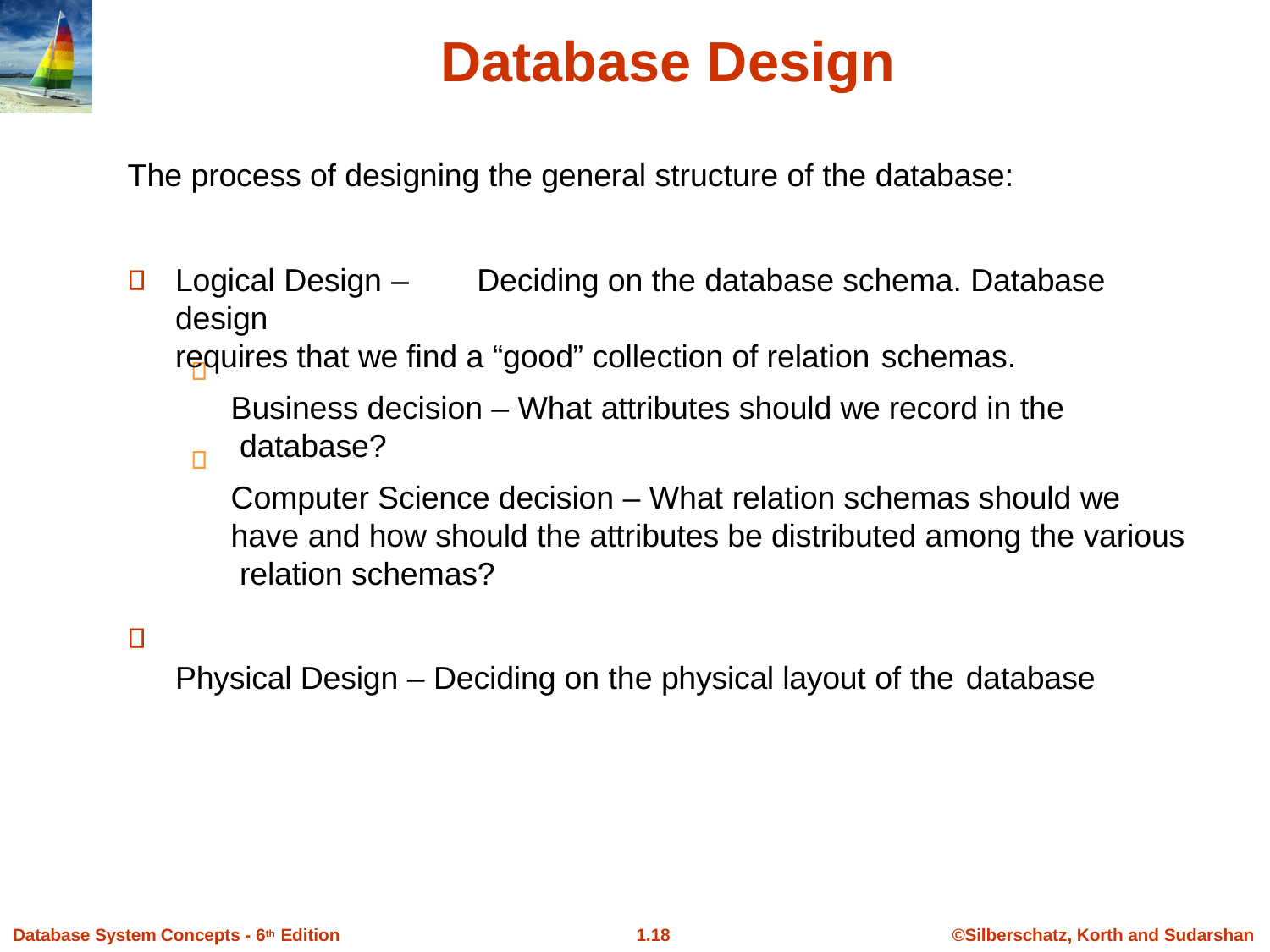

# Database Design
The process of designing the general structure of the database:

Logical Design –	Deciding on the database schema. Database design
requires that we find a “good” collection of relation schemas.
Business decision – What attributes should we record in the  database?
Computer Science decision – What relation schemas should we  have and how should the attributes be distributed among the various  relation schemas?

Physical Design – Deciding on the physical layout of the database

Database System Concepts - 6th Edition
1.18
©Silberschatz, Korth and Sudarshan